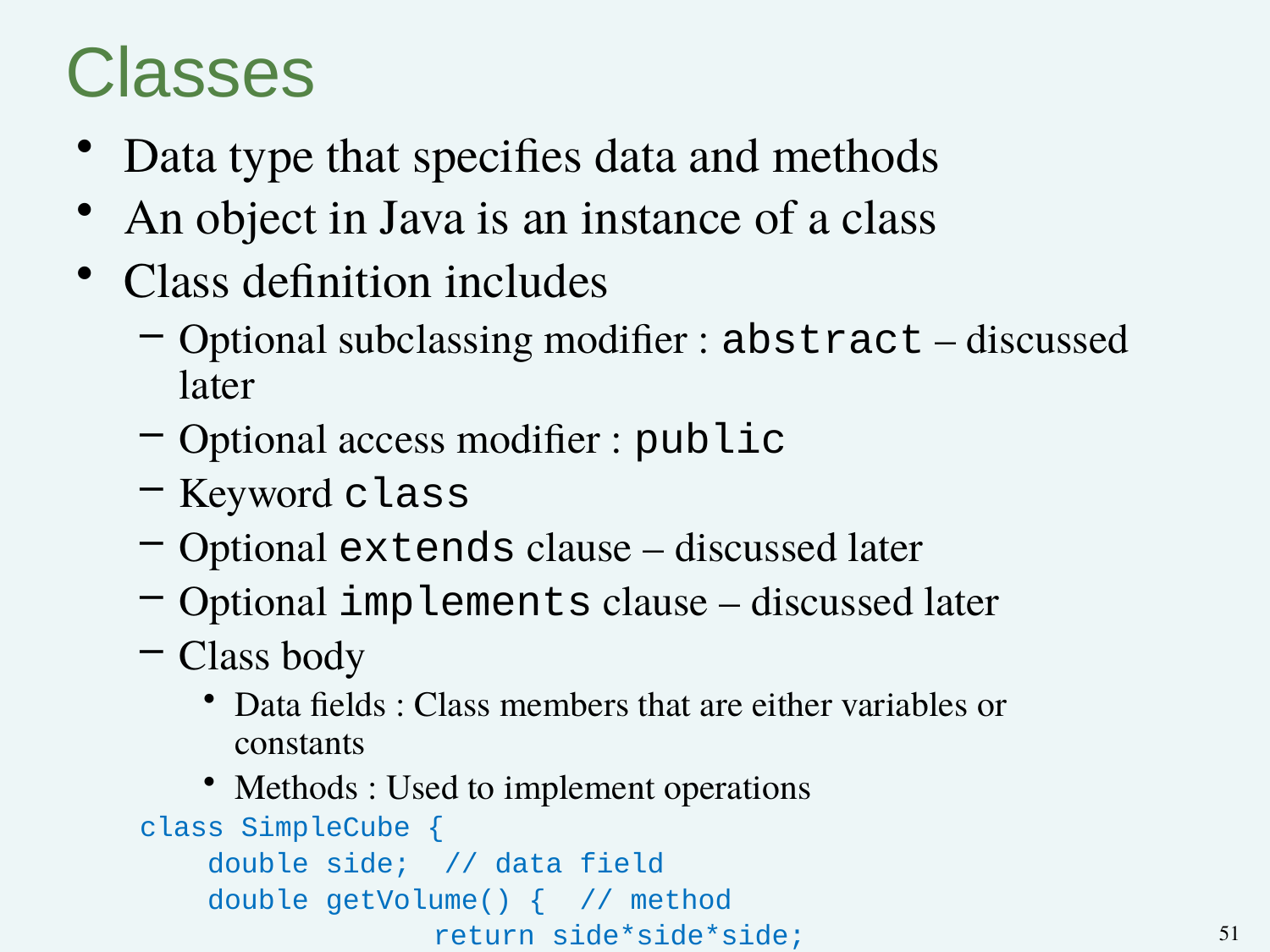

# Classes
Data type that specifies data and methods
An object in Java is an instance of a class
Class definition includes
Optional subclassing modifier : abstract – discussed later
Optional access modifier : public
Keyword class
Optional extends clause – discussed later
Optional implements clause – discussed later
Class body
Data fields : Class members that are either variables or constants
Methods : Used to implement operations
class SimpleCube {
    double side;  // data field
    double getVolume() {  // method
			return side*side*side;
    }
}